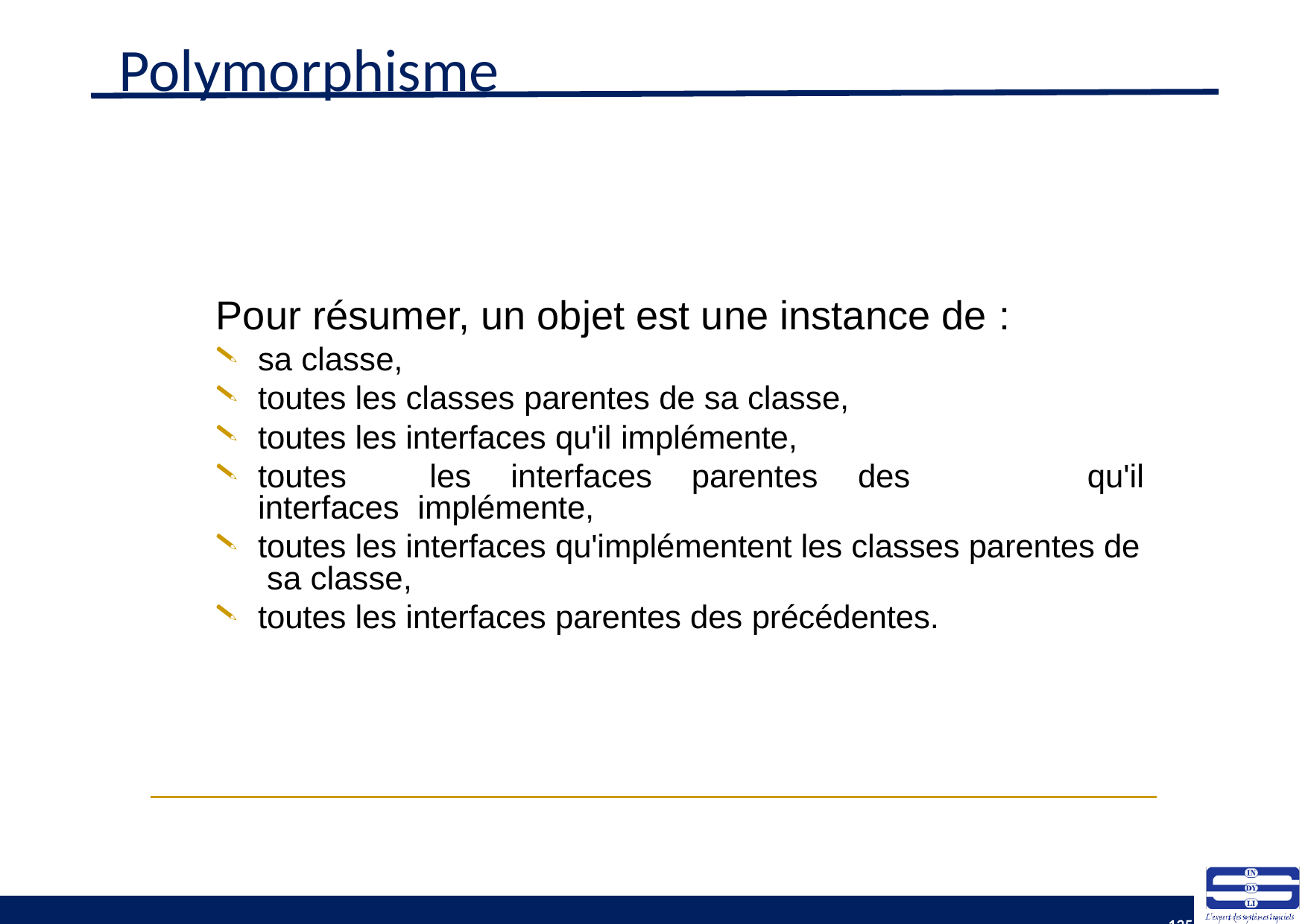

# Polymorphisme
Pour résumer, un objet est une instance de :
sa classe,
toutes les classes parentes de sa classe,
toutes les interfaces qu'il implémente,
toutes	les	interfaces	parentes	des	interfaces  implémente,
qu'il
toutes les interfaces qu'implémentent les classes parentes de  sa classe,
toutes les interfaces parentes des précédentes.

135